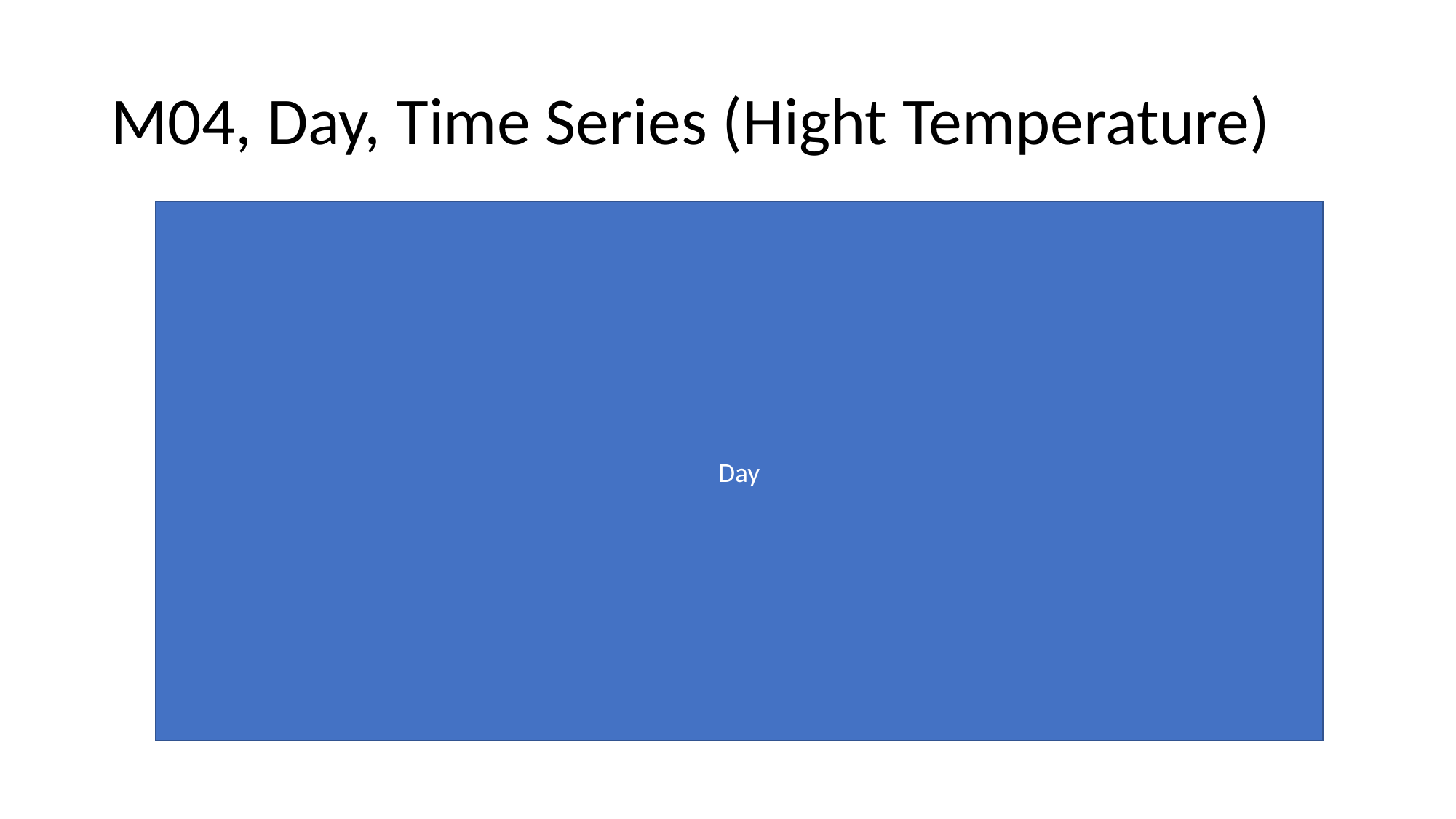

# M04, Day, Time Series (Hight Temperature)
Day